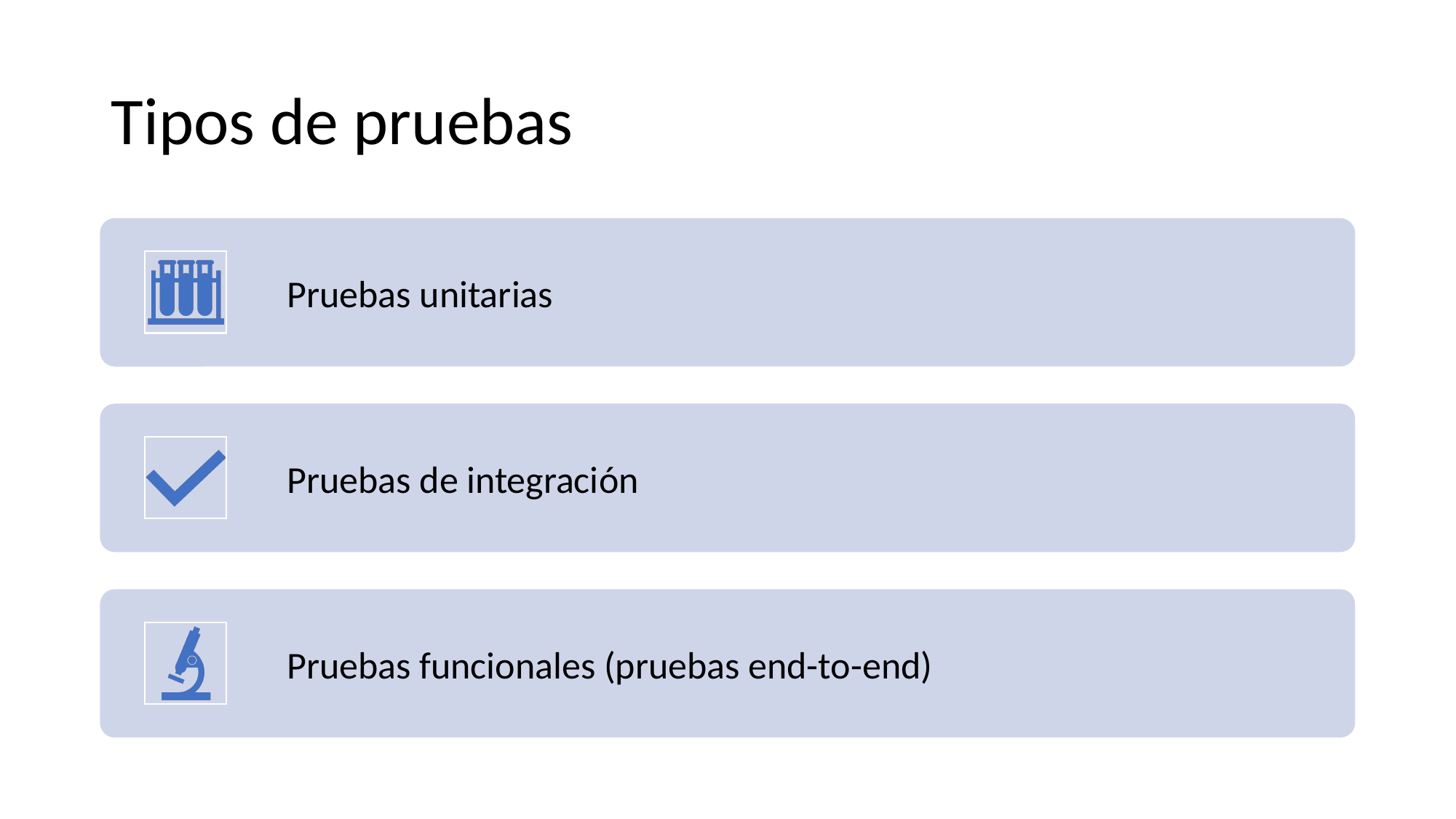

# Tipos de pruebas
Pruebas unitarias
Pruebas de integración
Pruebas funcionales (pruebas end-to-end)